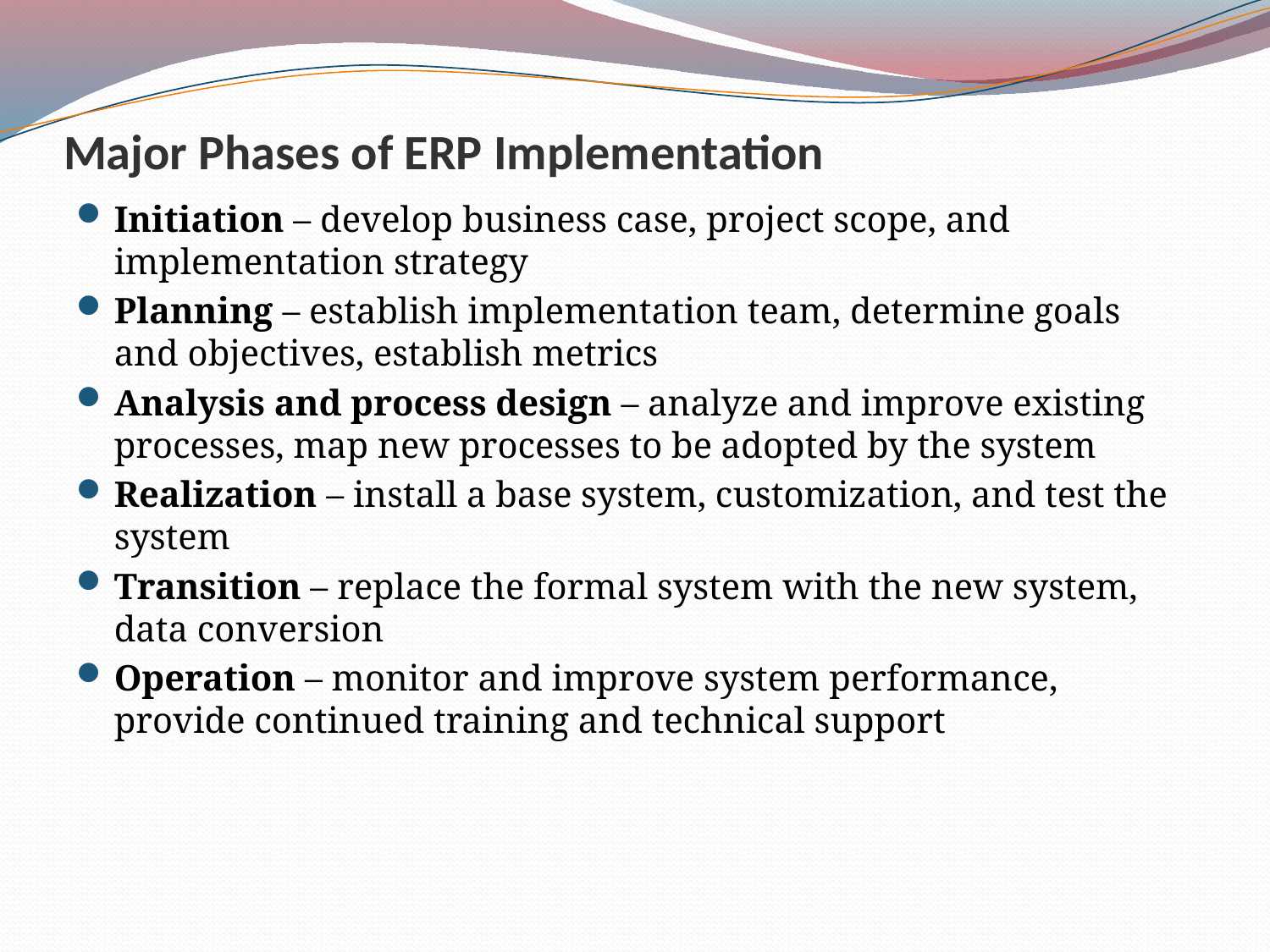

# Major Phases of ERP Implementation
Initiation – develop business case, project scope, and implementation strategy
Planning – establish implementation team, determine goals and objectives, establish metrics
Analysis and process design – analyze and improve existing processes, map new processes to be adopted by the system
Realization – install a base system, customization, and test the system
Transition – replace the formal system with the new system, data conversion
Operation – monitor and improve system performance, provide continued training and technical support